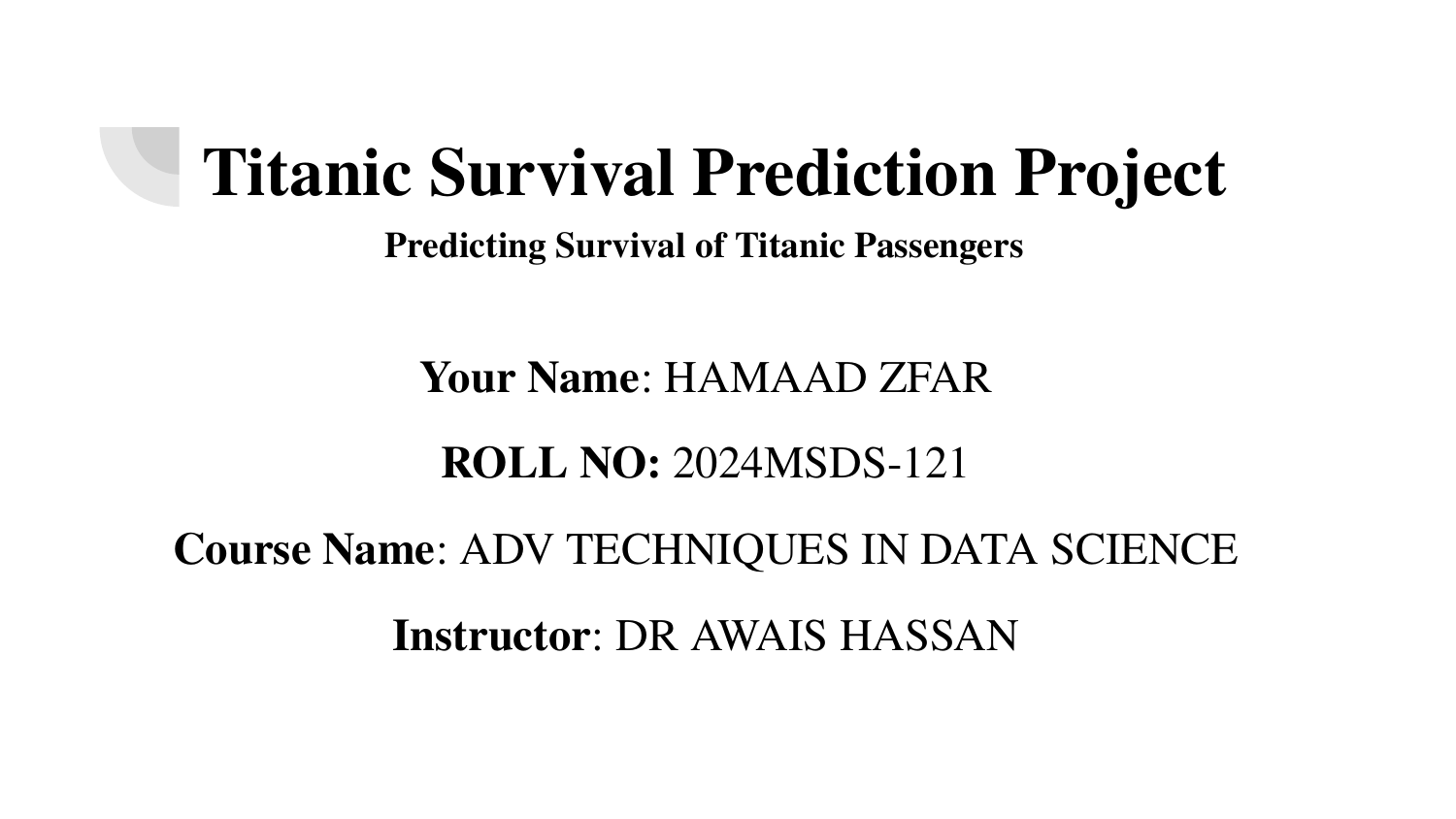

# Titanic Survival Prediction Project
Predicting Survival of Titanic Passengers
Your Name: HAMAAD ZFAR
ROLL NO: 2024MSDS-121
Course Name: ADV TECHNIQUES IN DATA SCIENCE
Instructor: DR AWAIS HASSAN